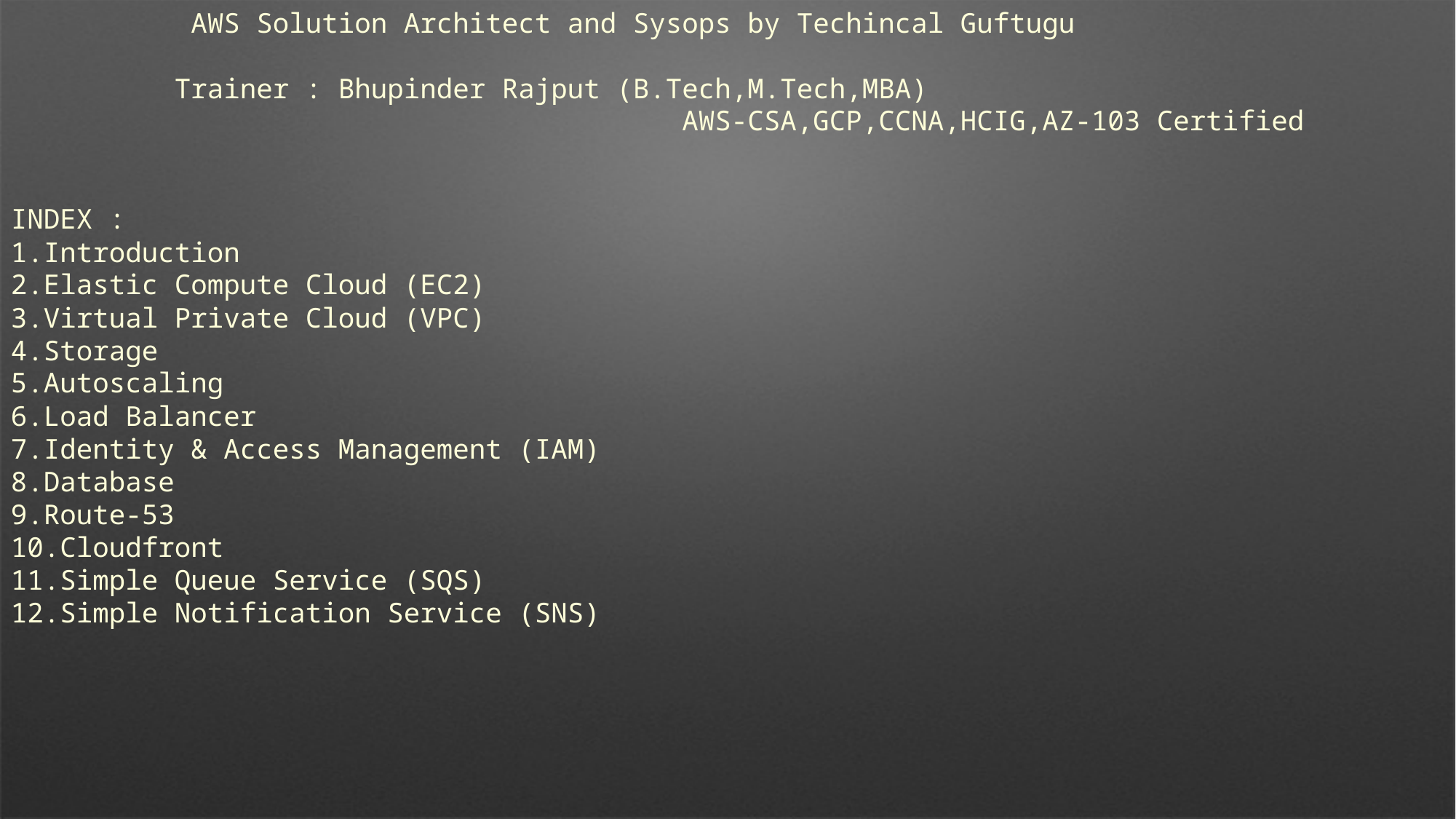

AWS Solution Architect and Sysops by Techincal Guftugu

          Trainer : Bhupinder Rajput (B.Tech,M.Tech,MBA)
                                         AWS-CSA,GCP,CCNA,HCIG,AZ-103 Certified

INDEX :
1.Introduction
2.Elastic Compute Cloud (EC2)
3.Virtual Private Cloud (VPC)
4.Storage
5.Autoscaling
6.Load Balancer
7.Identity & Access Management (IAM)
8.Database
9.Route-53
10.Cloudfront
11.Simple Queue Service (SQS)
12.Simple Notification Service (SNS)